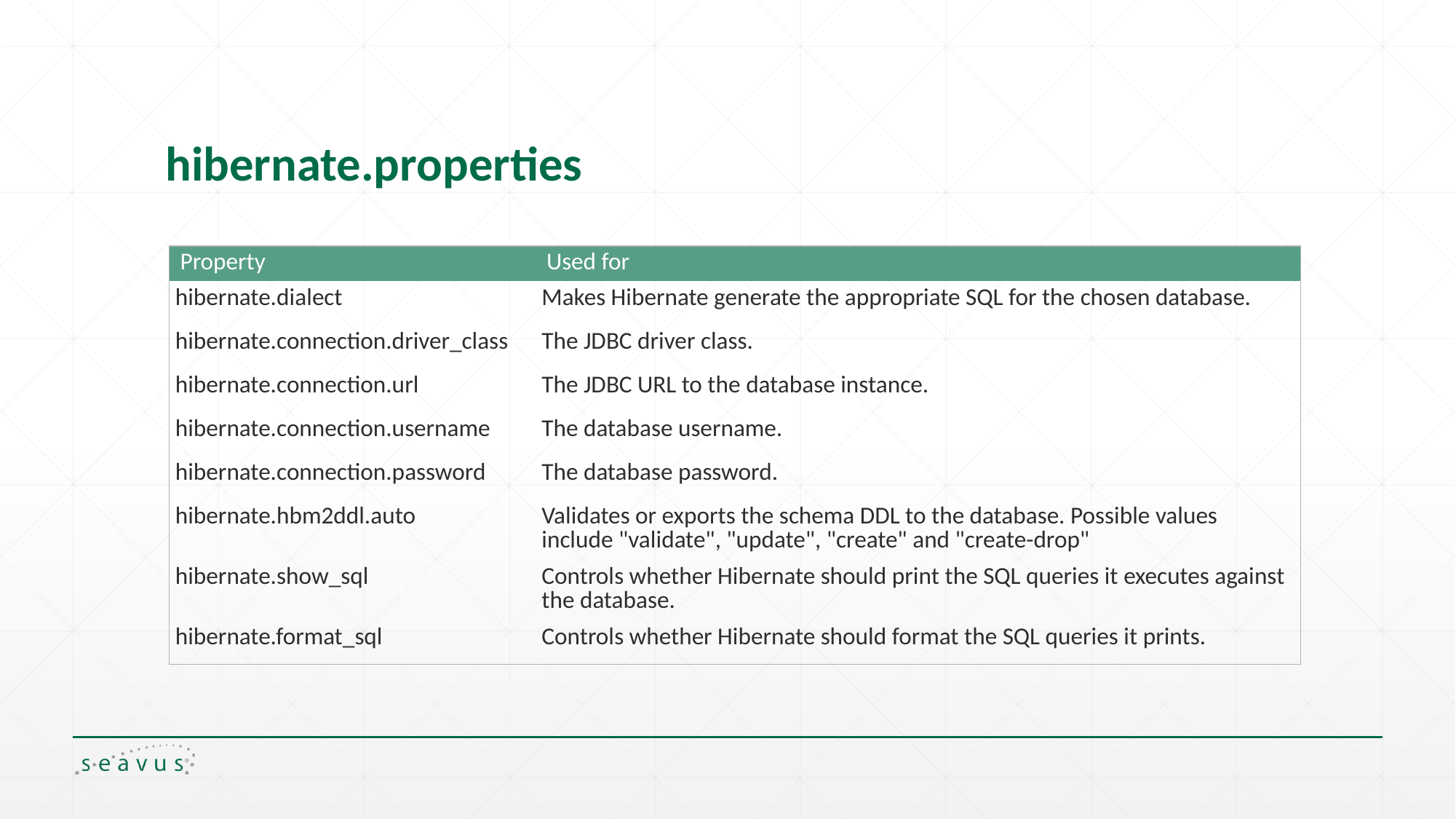

# hibernate.properties
| Property | Used for |
| --- | --- |
| hibernate.dialect | Makes Hibernate generate the appropriate SQL for the chosen database. |
| hibernate.connection.driver\_class | The JDBC driver class. |
| hibernate.connection.url | The JDBC URL to the database instance. |
| hibernate.connection.username | The database username. |
| hibernate.connection.password | The database password. |
| hibernate.hbm2ddl.auto | Validates or exports the schema DDL to the database. Possible values include "validate", "update", "create" and "create-drop" |
| hibernate.show\_sql | Controls whether Hibernate should print the SQL queries it executes against the database. |
| hibernate.format\_sql | Controls whether Hibernate should format the SQL queries it prints. |